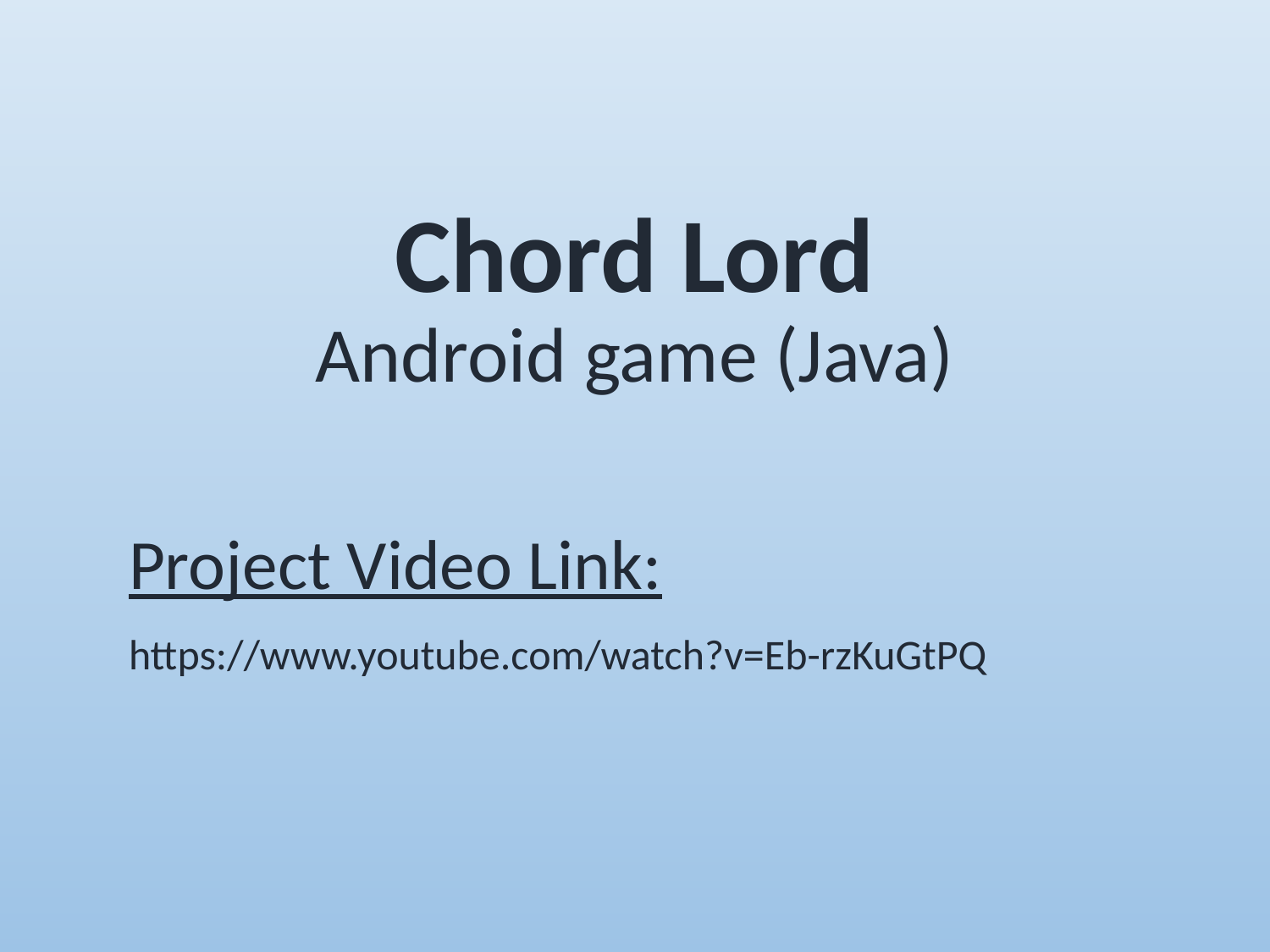

# Chord Lord Android game (Java)
Project Video Link:

https://www.youtube.com/watch?v=Eb-rzKuGtPQ